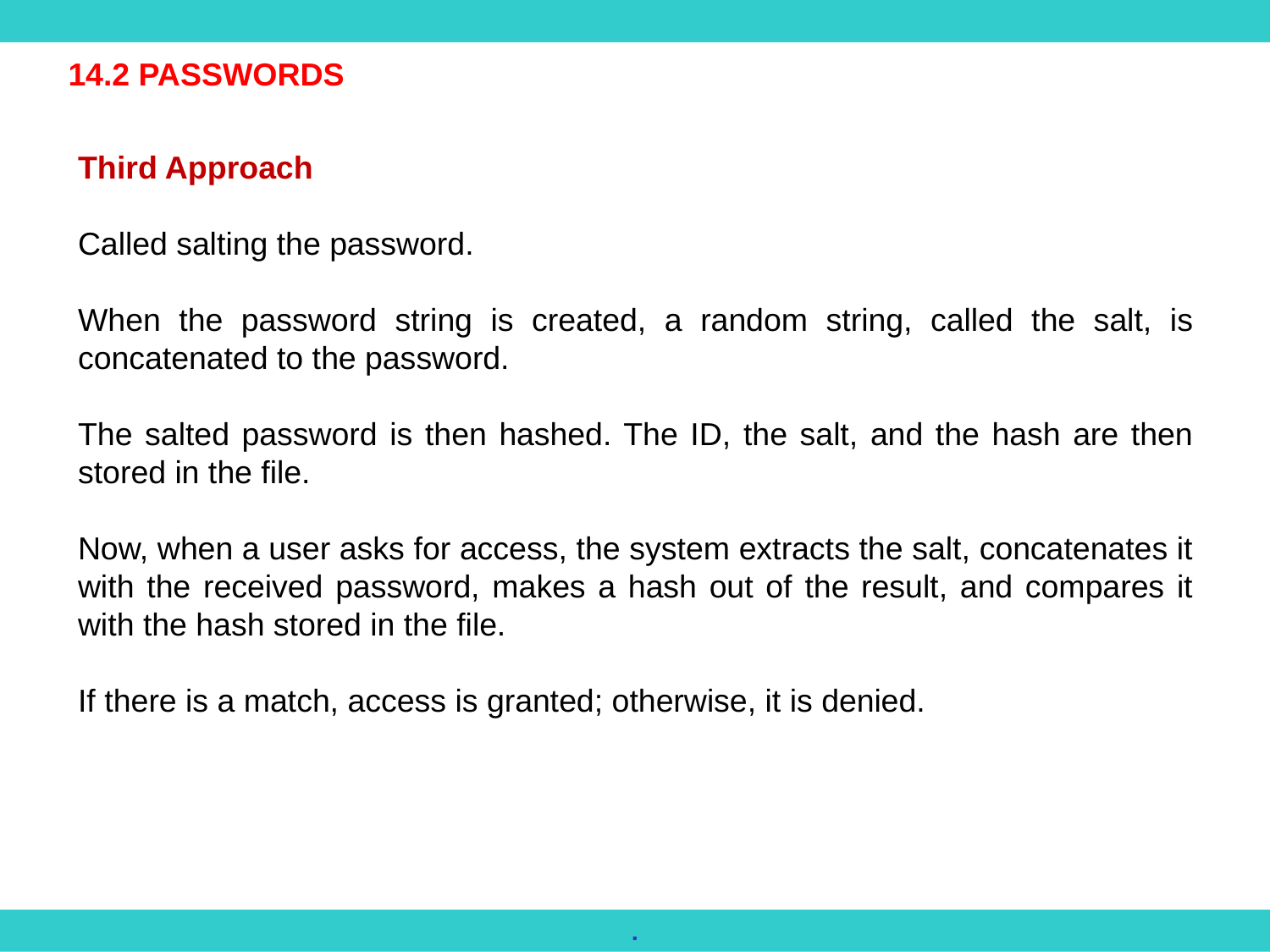

14.2 PASSWORDS
Third Approach

Called salting the password.

When the password string is created, a random string, called the salt, is concatenated to the password.

The salted password is then hashed. The ID, the salt, and the hash are then stored in the file.

Now, when a user asks for access, the system extracts the salt, concatenates it with the received password, makes a hash out of the result, and compares it with the hash stored in the file.

If there is a match, access is granted; otherwise, it is denied.
.